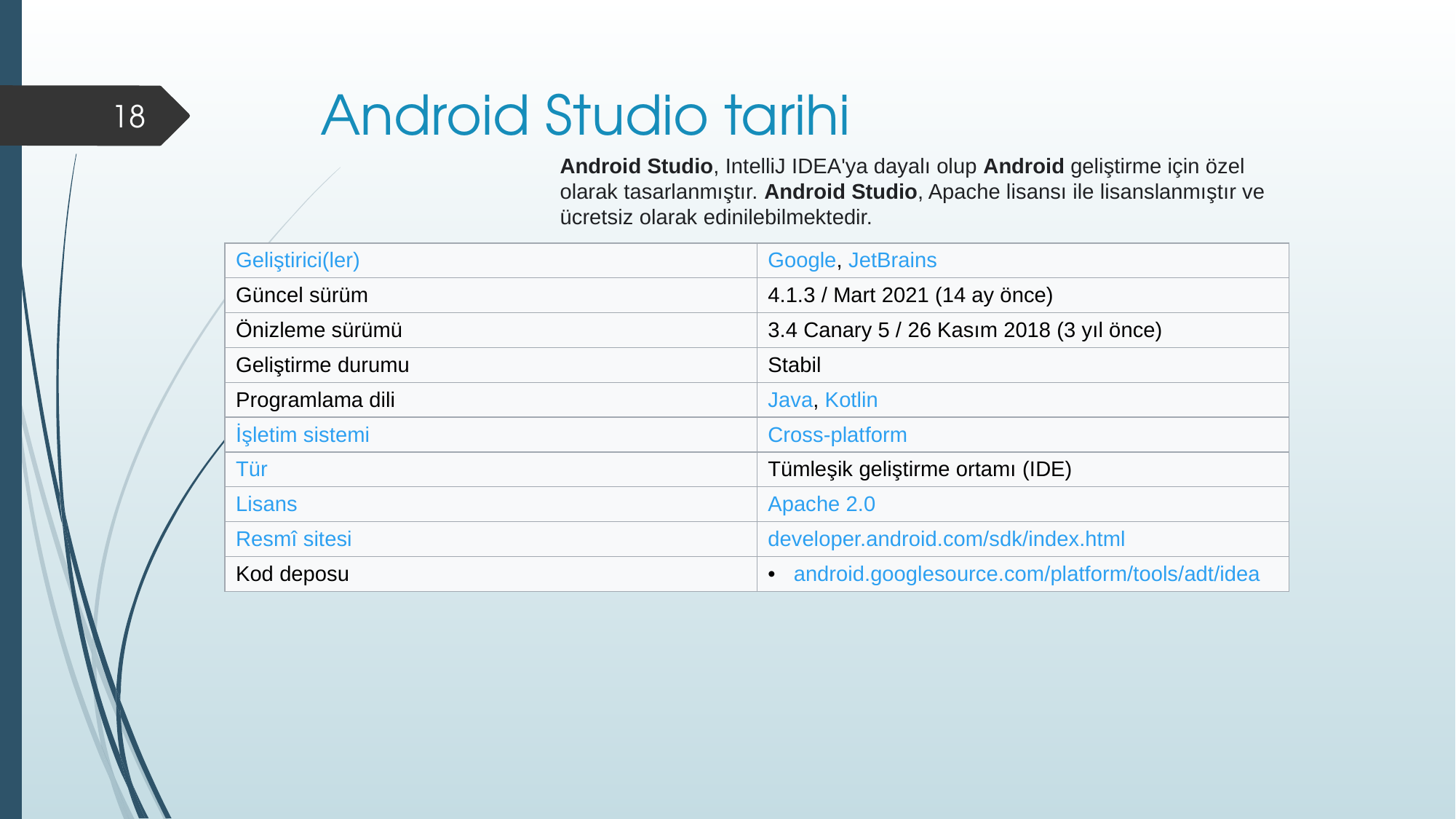

# Android Studio tarihi
18
Android Studio, IntelliJ IDEA'ya dayalı olup Android geliştirme için özel olarak tasarlanmıştır. Android Studio, Apache lisansı ile lisanslanmıştır ve ücretsiz olarak edinilebilmektedir.
| Geliştirici(ler) | Google, JetBrains |
| --- | --- |
| Güncel sürüm | 4.1.3 / Mart 2021 (14 ay önce) |
| Önizleme sürümü | 3.4 Canary 5 / 26 Kasım 2018 (3 yıl önce) |
| Geliştirme durumu | Stabil |
| Programlama dili | Java, Kotlin |
| İşletim sistemi | Cross-platform |
| Tür | Tümleşik geliştirme ortamı (IDE) |
| Lisans | Apache 2.0 |
| Resmî sitesi | developer.android.com/sdk/index.html |
| Kod deposu | android.googlesource.com/platform/tools/adt/idea |